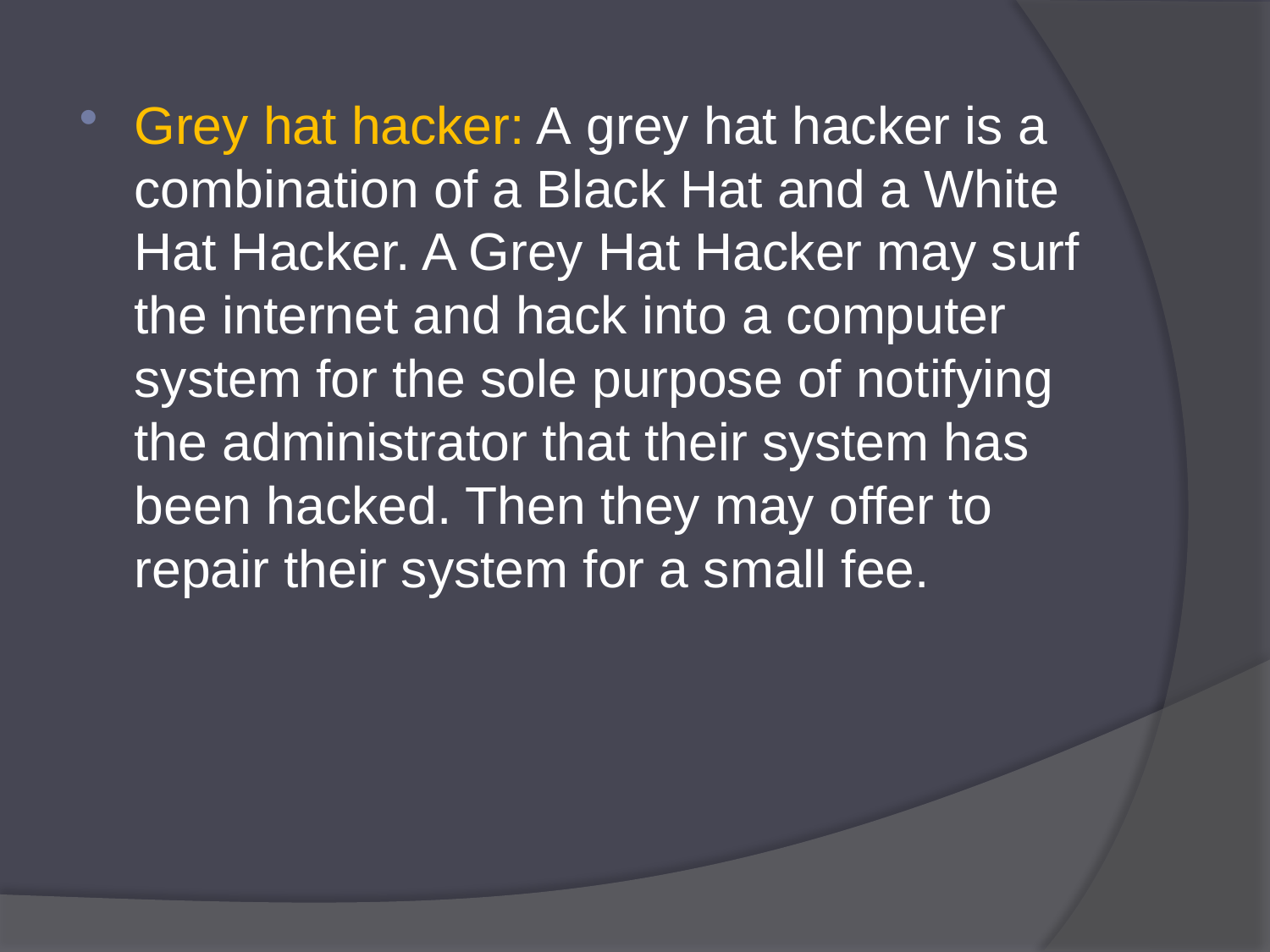

Grey hat hacker: A grey hat hacker is a combination of a Black Hat and a White Hat Hacker. A Grey Hat Hacker may surf the internet and hack into a computer system for the sole purpose of notifying the administrator that their system has been hacked. Then they may offer to repair their system for a small fee.